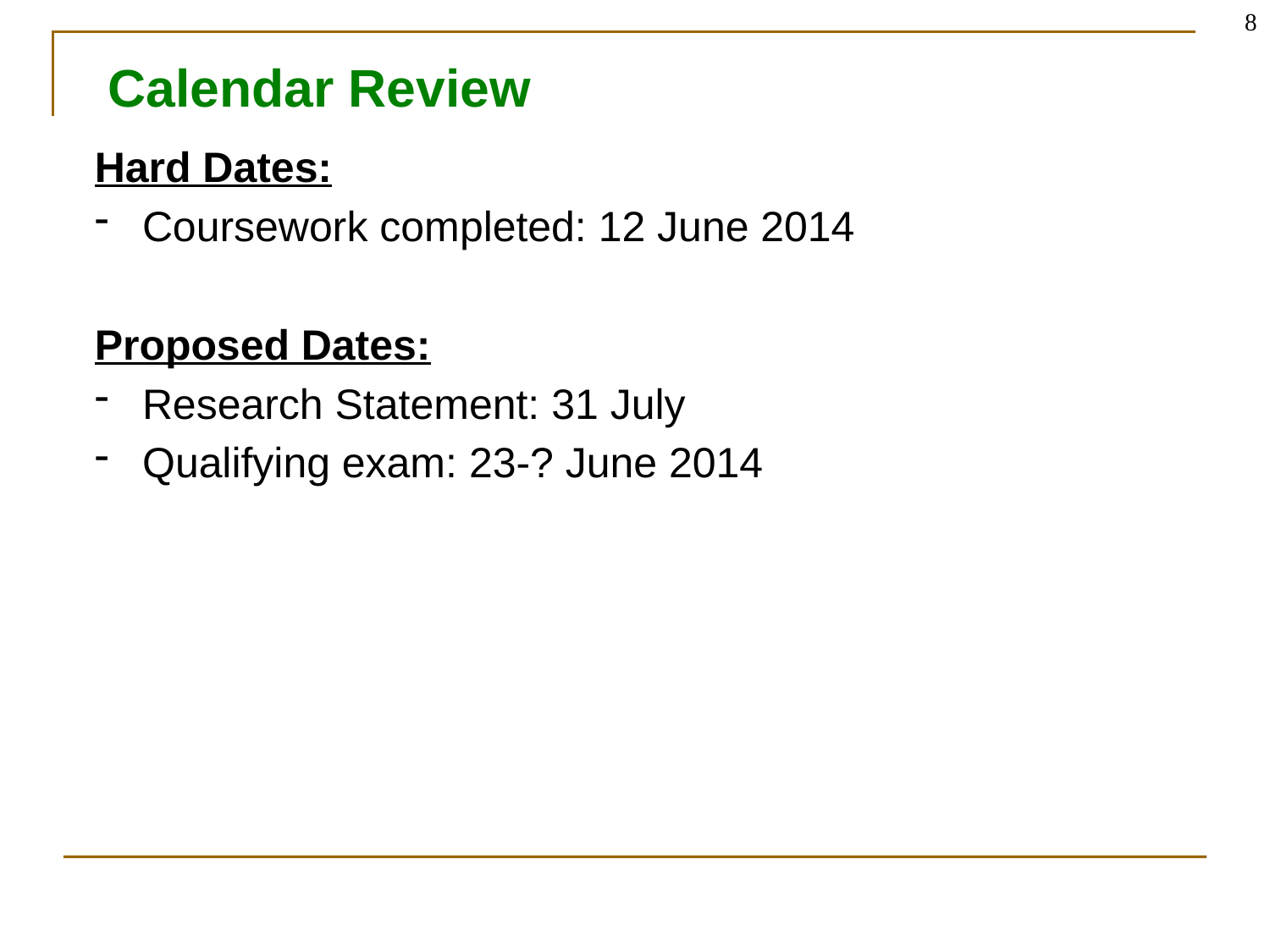

8
# Calendar Review
Hard Dates:
Coursework completed: 12 June 2014

Proposed Dates:
Research Statement: 31 July
Qualifying exam: 23-? June 2014